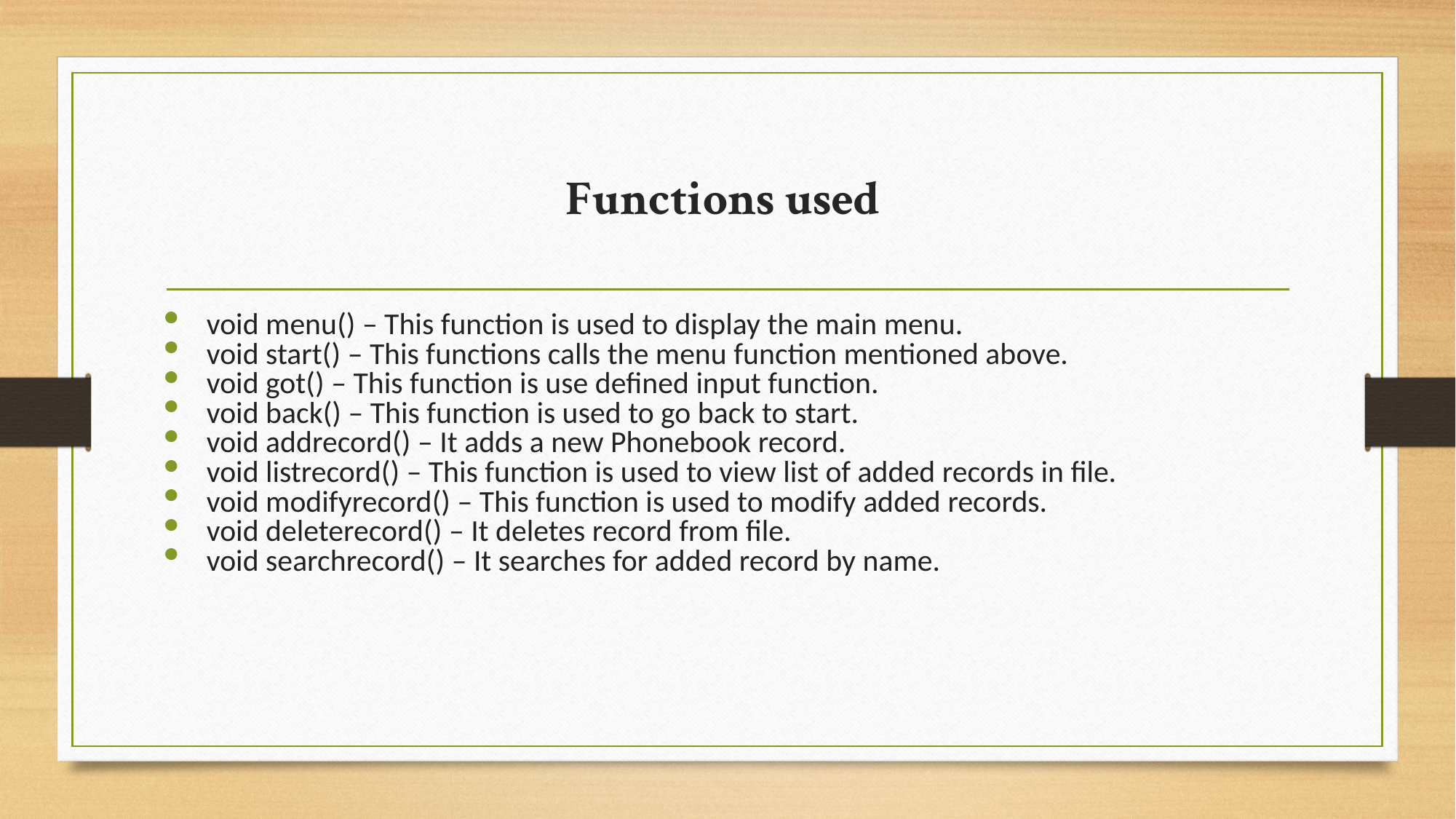

# Functions used
void menu() – This function is used to display the main menu.
void start() – This functions calls the menu function mentioned above.
void got() – This function is use defined input function.
void back() – This function is used to go back to start.
void addrecord() – It adds a new Phonebook record.
void listrecord() – This function is used to view list of added records in file.
void modifyrecord() – This function is used to modify added records.
void deleterecord() – It deletes record from file.
void searchrecord() – It searches for added record by name.